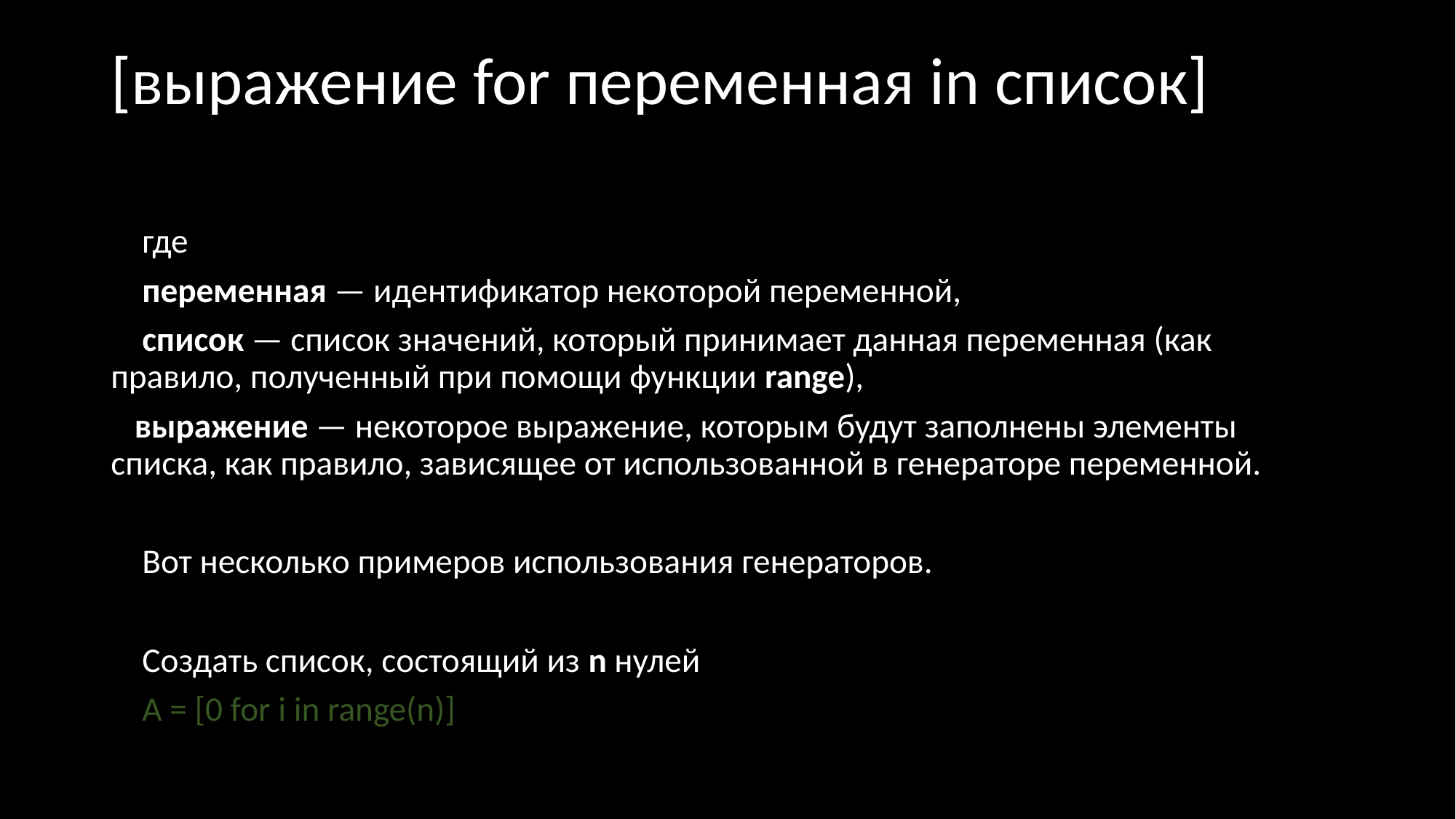

# [выражение for переменная in список]
    где
    переменная — идентификатор некоторой переменной,
    список — список значений, который принимает данная переменная (как правило, полученный при помощи функции range),
   выражение — некоторое выражение, которым будут заполнены элементы списка, как правило, зависящее от использованной в генераторе переменной.

    Вот несколько примеров использования генераторов.

    Создать список, состоящий из n нулей
    A = [0 for i in range(n)]